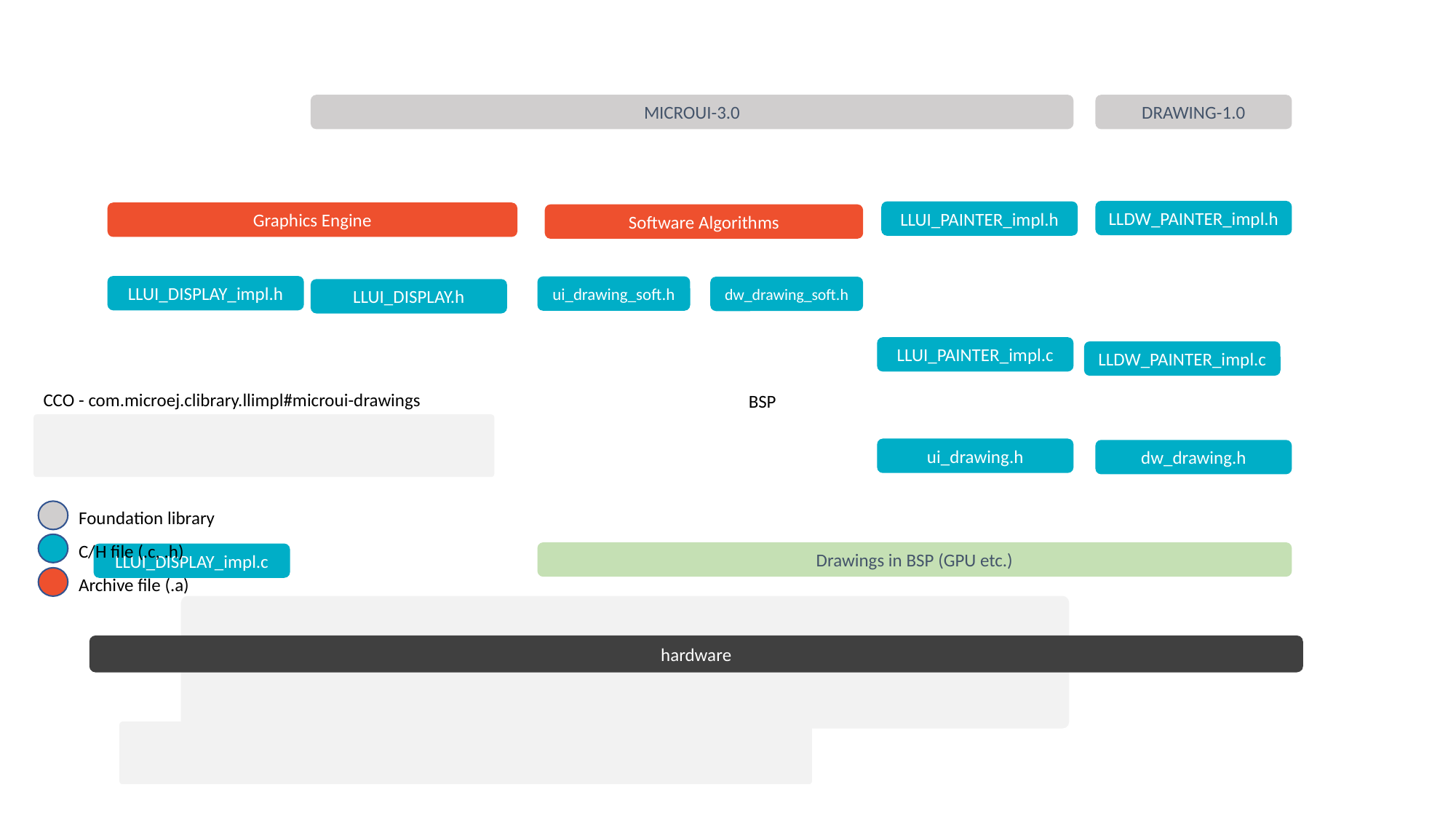

MICROUI-3.0
DRAWING-1.0
LLDW_PAINTER_impl.h
LLUI_PAINTER_impl.h
Graphics Engine
Software Algorithms
LLUI_DISPLAY_impl.h
ui_drawing_soft.h
dw_drawing_soft.h
LLUI_DISPLAY.h
LLUI_PAINTER_impl.c
LLDW_PAINTER_impl.c
CCO - com.microej.clibrary.llimpl#microui-drawings
BSP

ui_drawing.h
dw_drawing.h

Foundation library

C/H file (.c, .h)
Drawings in BSP (GPU etc.)
LLUI_DISPLAY_impl.c

Archive file (.a)

hardware